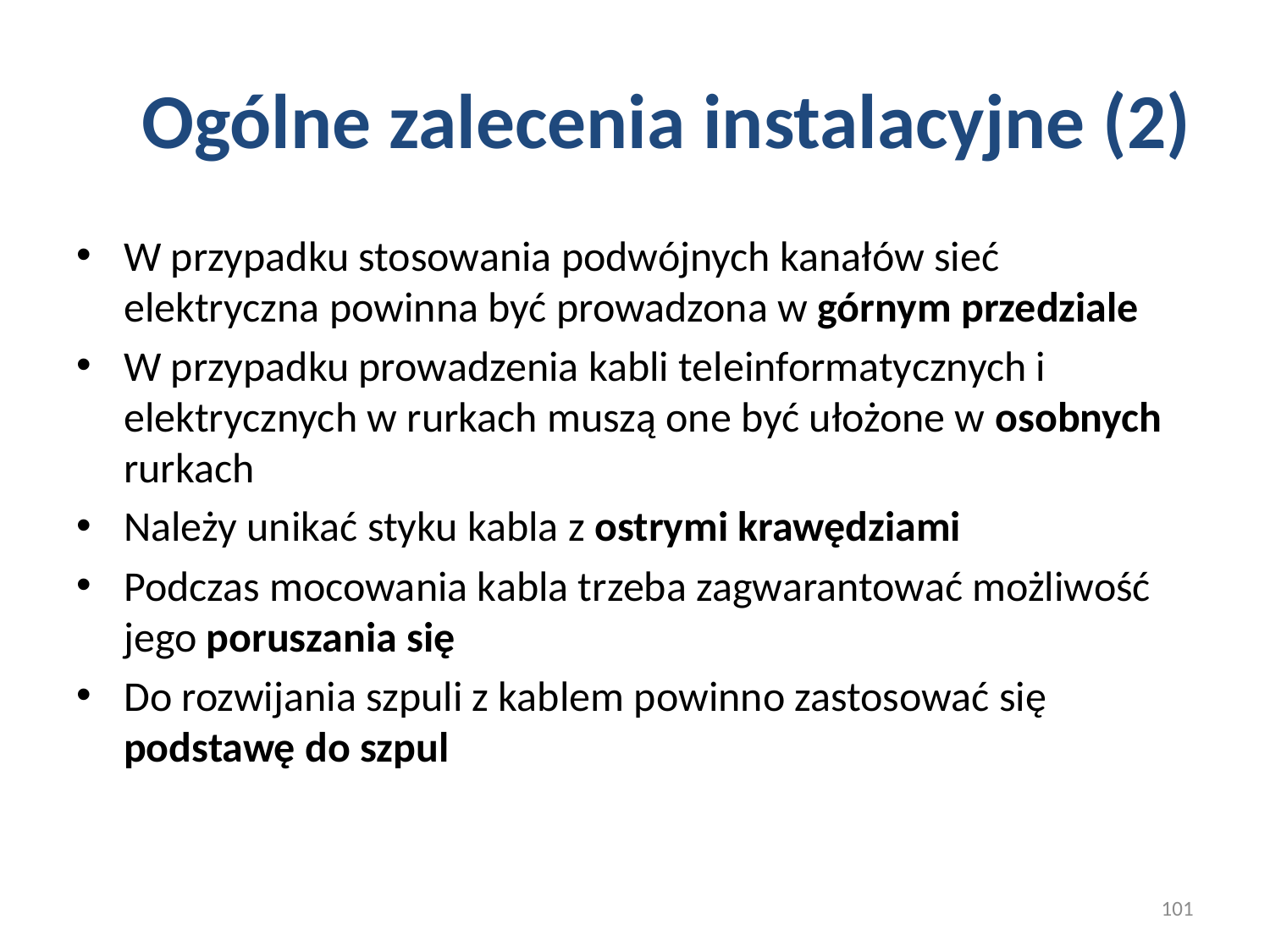

# Ogólne zalecenia instalacyjne (2)
W przypadku stosowania podwójnych kanałów sieć elektryczna powinna być prowadzona w górnym przedziale
W przypadku prowadzenia kabli teleinformatycznych i elektrycznych w rurkach muszą one być ułożone w osobnych rurkach
Należy unikać styku kabla z ostrymi krawędziami
Podczas mocowania kabla trzeba zagwarantować możliwość jego poruszania się
Do rozwijania szpuli z kablem powinno zastosować się podstawę do szpul
101